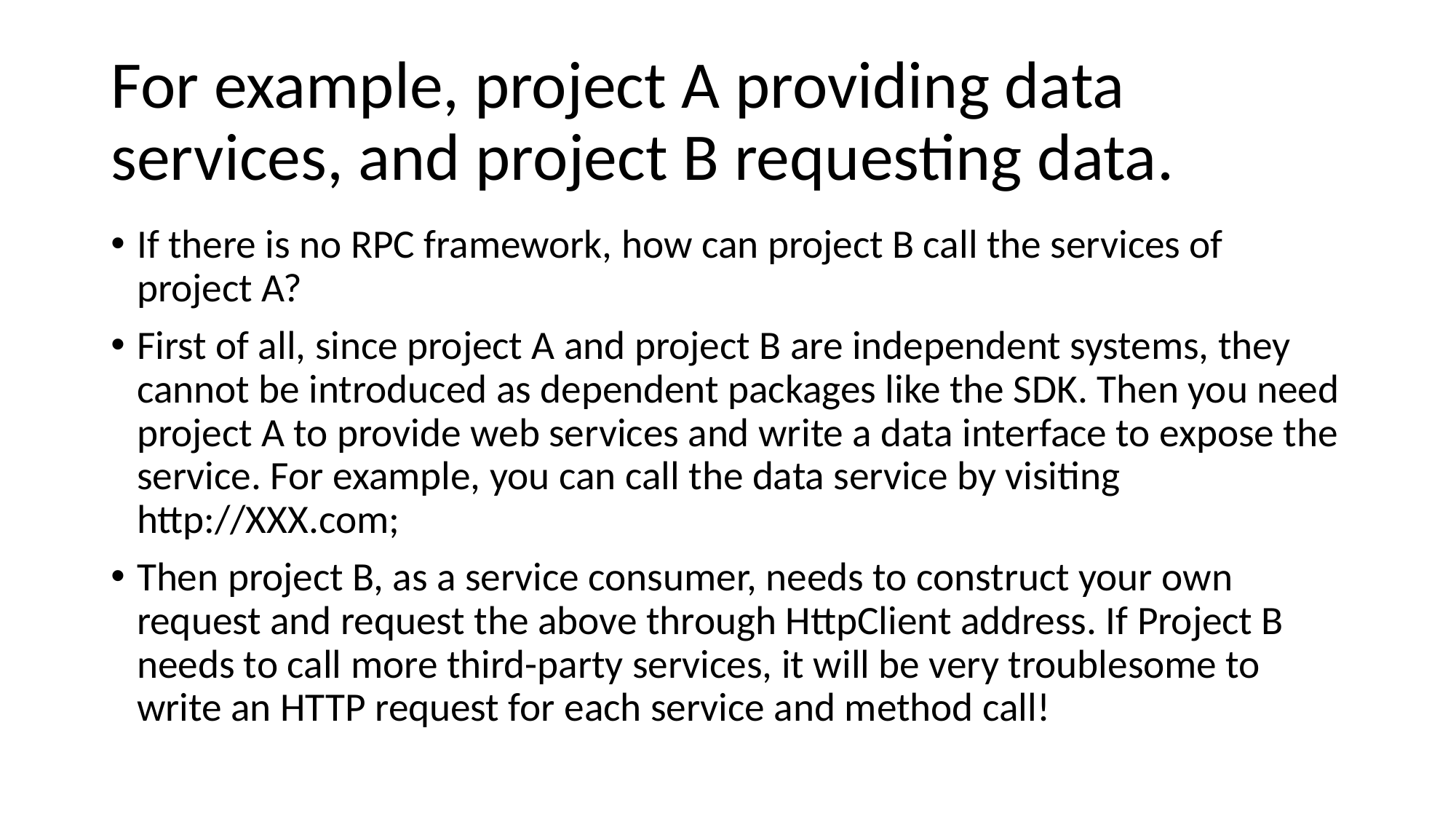

# For example, project A providing data services, and project B requesting data.
If there is no RPC framework, how can project B call the services of project A?
First of all, since project A and project B are independent systems, they cannot be introduced as dependent packages like the SDK. Then you need project A to provide web services and write a data interface to expose the service. For example, you can call the data service by visiting http://XXX.com;
Then project B, as a service consumer, needs to construct your own request and request the above through HttpClient address. If Project B needs to call more third-party services, it will be very troublesome to write an HTTP request for each service and method call!